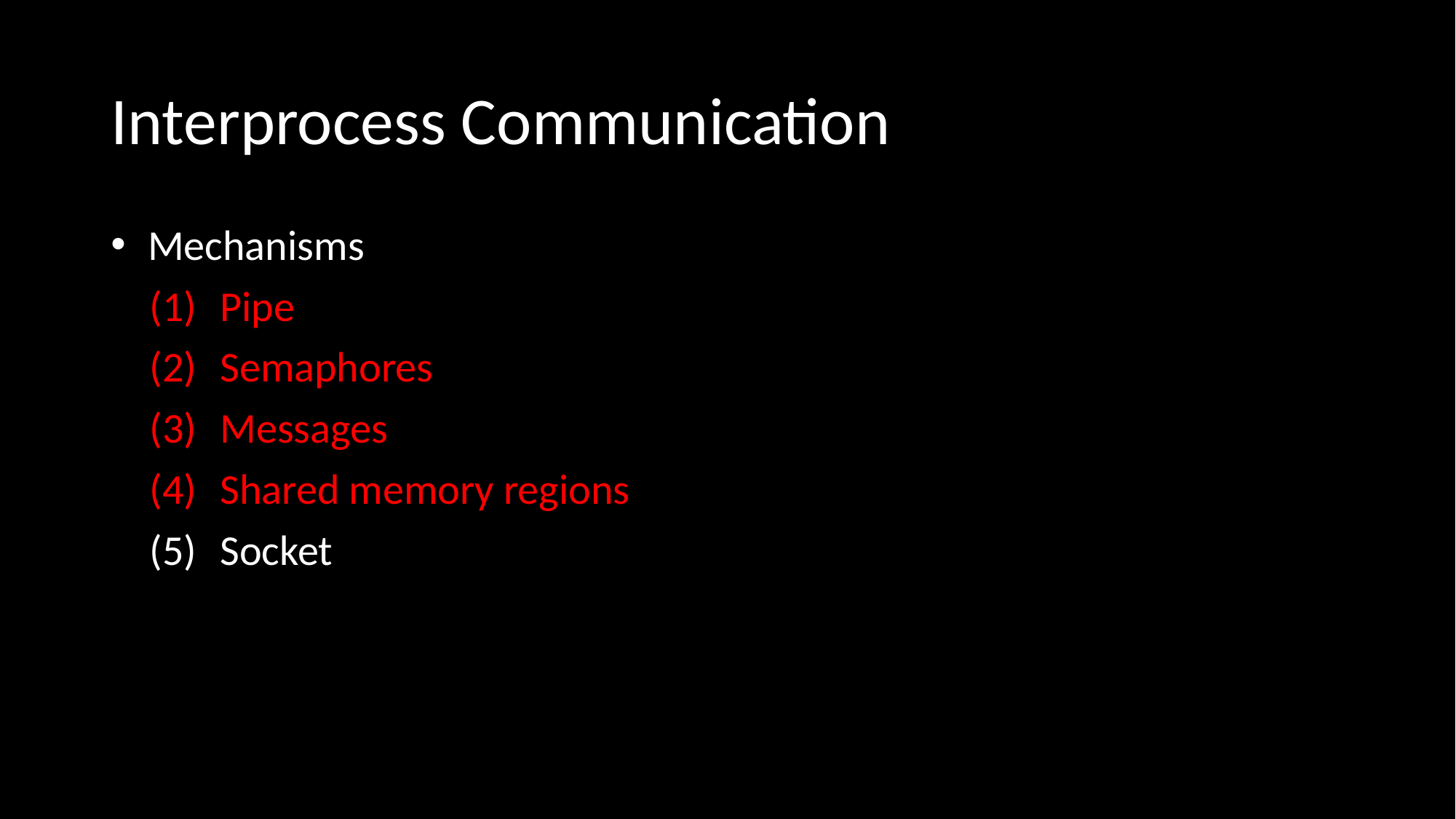

# Interprocess Communication
 Mechanisms
    (1)	Pipe
    (2)	Semaphores
    (3)	Messages
    (4)	Shared memory regions
    (5)	Socket